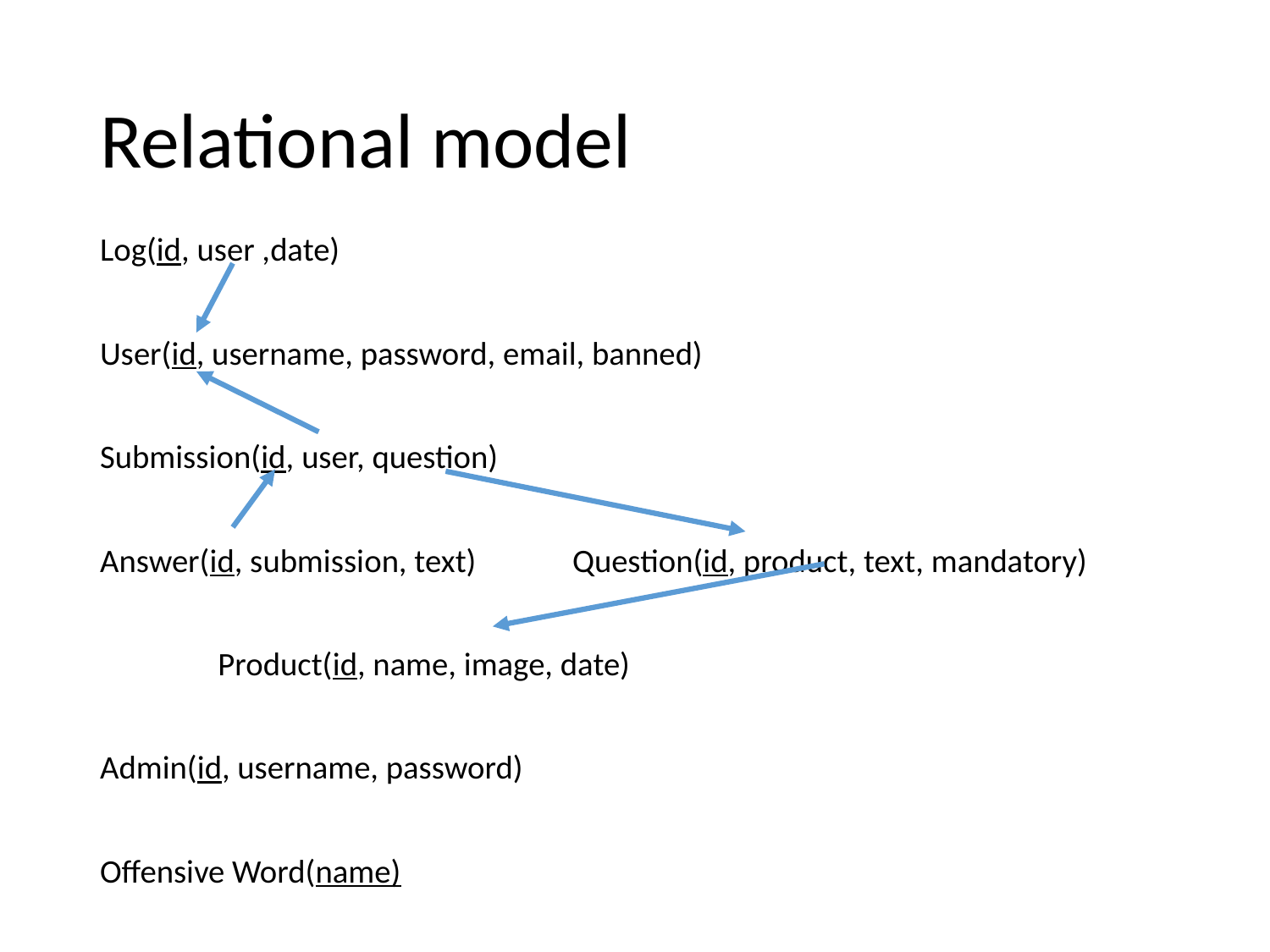

# Relational model
Log(id, user ,date)

User(id, username, password, email, banned)

Submission(id, user, question)

Answer(id, submission, text)	Question(id, product, text, mandatory)

		Product(id, name, image, date)

Admin(id, username, password)

Offensive Word(name)